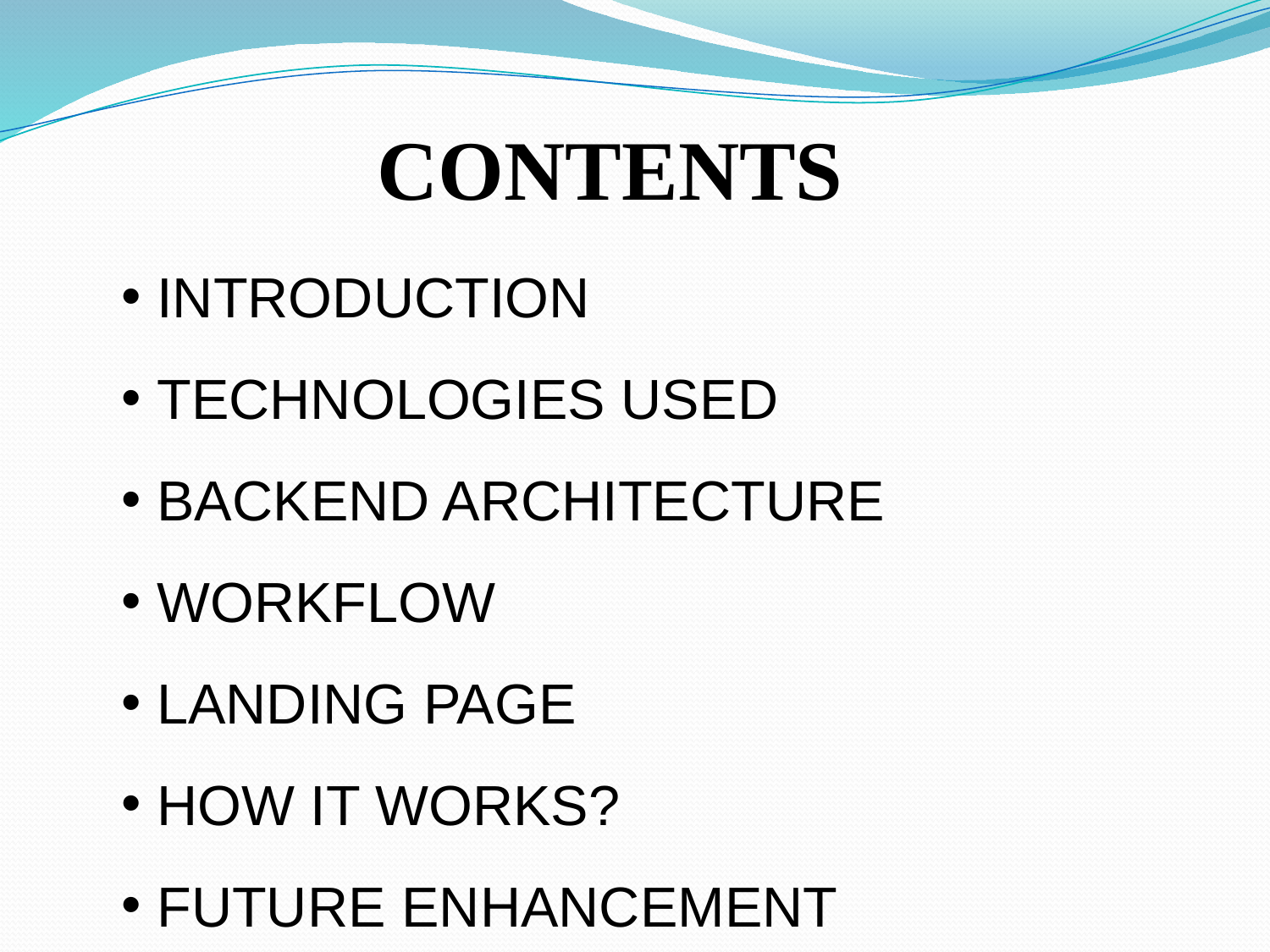

CONTENTS
 INTRODUCTION
 TECHNOLOGIES USED
 BACKEND ARCHITECTURE
 WORKFLOW
 LANDING PAGE
 HOW IT WORKS?
 FUTURE ENHANCEMENT